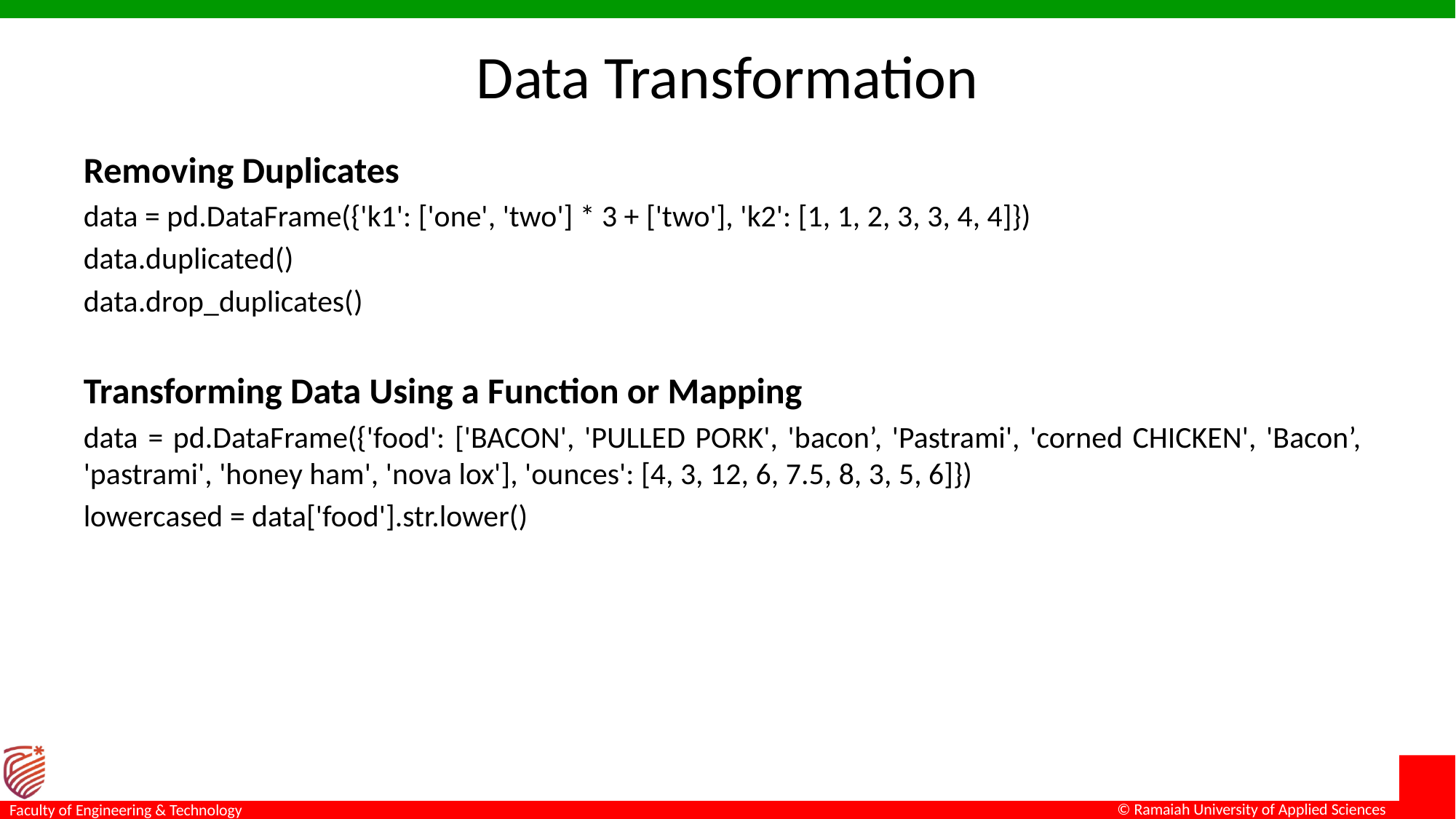

# Data Transformation
Removing Duplicates
data = pd.DataFrame({'k1': ['one', 'two'] * 3 + ['two'], 'k2': [1, 1, 2, 3, 3, 4, 4]})
data.duplicated()
data.drop_duplicates()

Transforming Data Using a Function or Mapping
data = pd.DataFrame({'food': ['BACON', 'PULLED PORK', 'bacon’, 'Pastrami', 'corned CHICKEN', 'Bacon’,  'pastrami', 'honey ham', 'nova lox'], 'ounces': [4, 3, 12, 6, 7.5, 8, 3, 5, 6]})
lowercased = data['food'].str.lower()